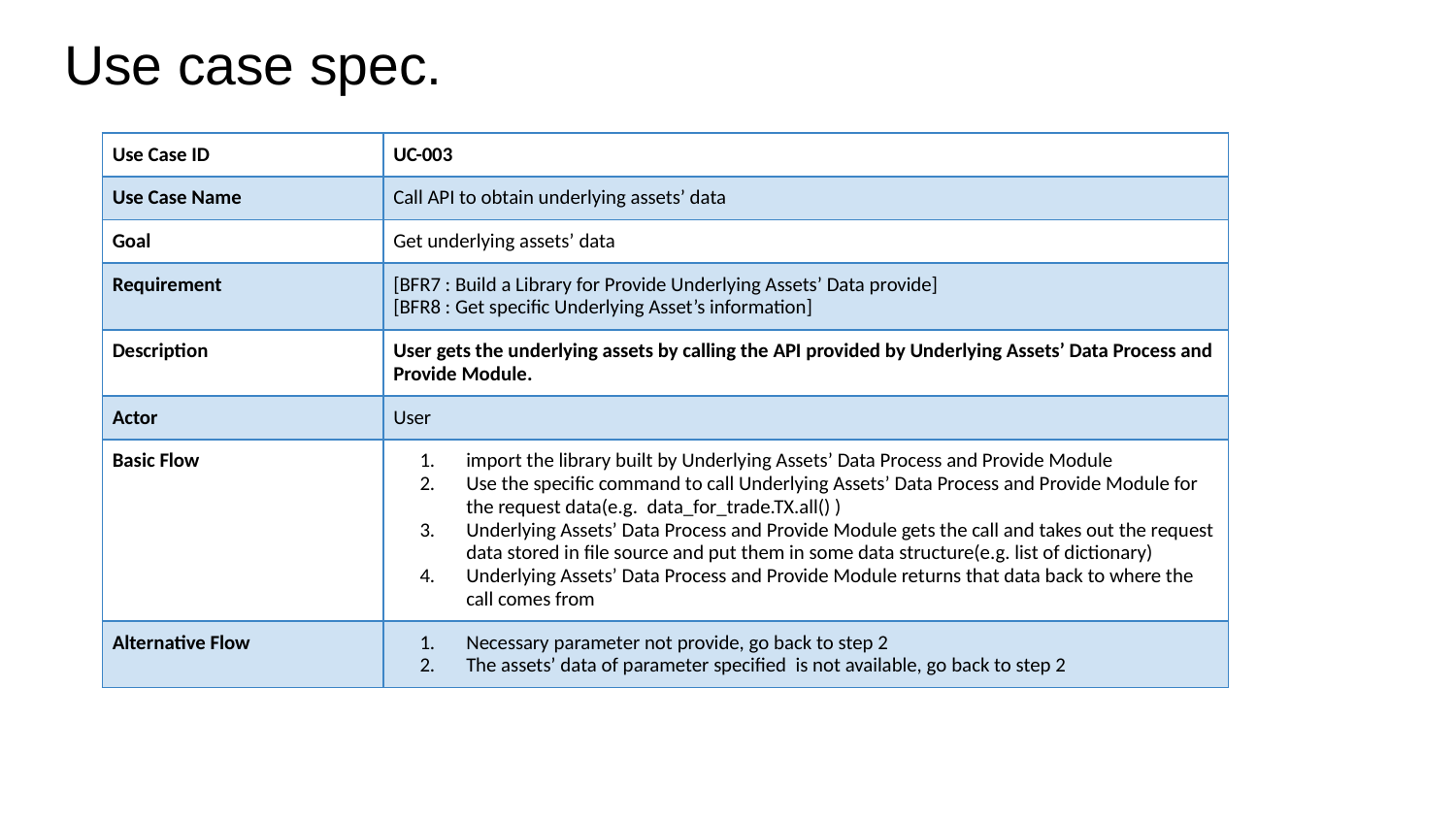

# Use case spec.
| Use Case ID | UC-003 |
| --- | --- |
| Use Case Name | Call API to obtain underlying assets’ data |
| Goal | Get underlying assets’ data |
| Requirement | [BFR7 : Build a Library for Provide Underlying Assets’ Data provide] [BFR8 : Get specific Underlying Asset’s information] |
| Description | User gets the underlying assets by calling the API provided by Underlying Assets’ Data Process and Provide Module. |
| Actor | User |
| Basic Flow | import the library built by Underlying Assets’ Data Process and Provide Module Use the specific command to call Underlying Assets’ Data Process and Provide Module for the request data(e.g. data\_for\_trade.TX.all() ) Underlying Assets’ Data Process and Provide Module gets the call and takes out the request data stored in file source and put them in some data structure(e.g. list of dictionary) Underlying Assets’ Data Process and Provide Module returns that data back to where the call comes from |
| Alternative Flow | Necessary parameter not provide, go back to step 2 The assets’ data of parameter specified is not available, go back to step 2 |